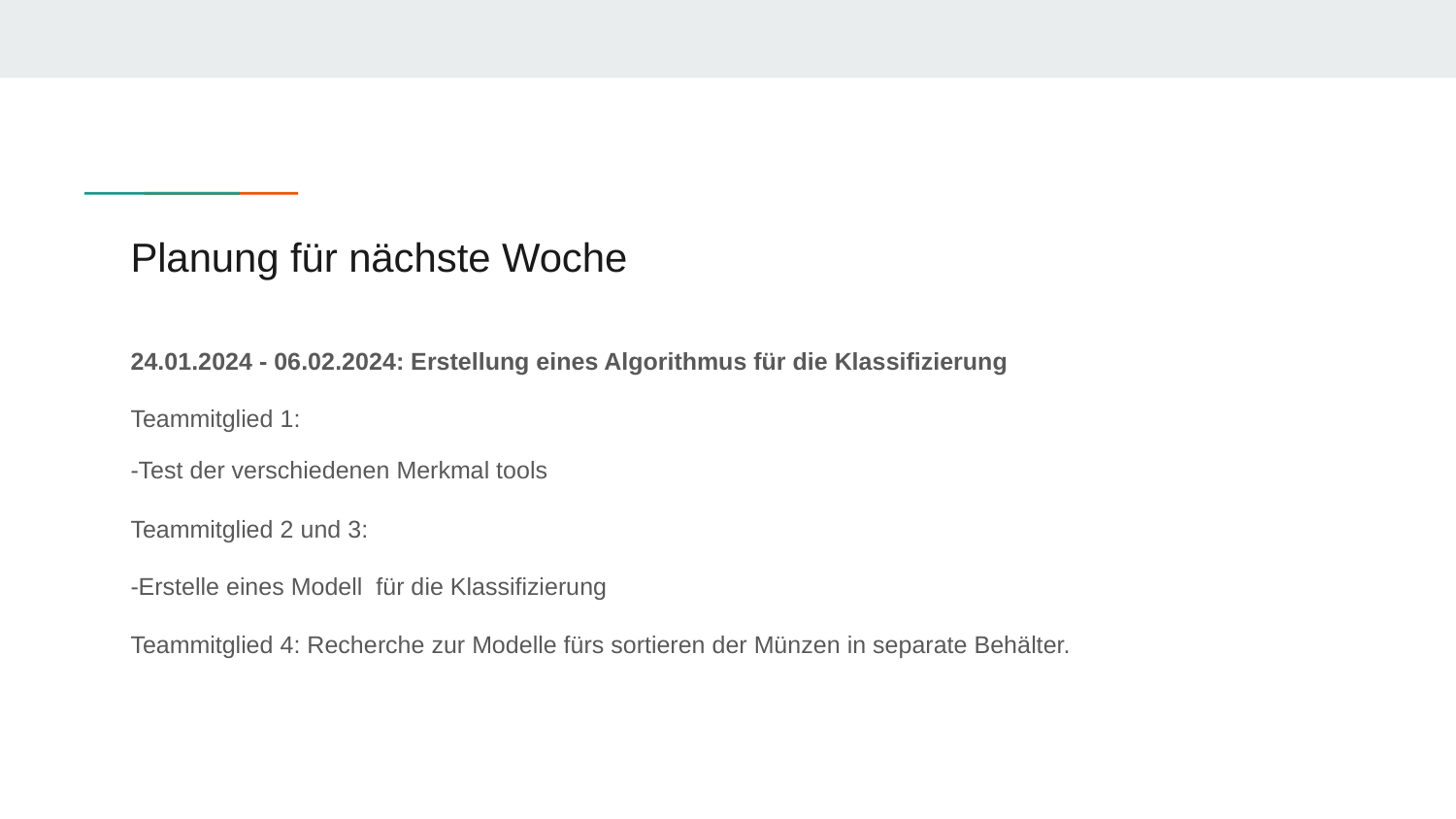

# Planung für nächste Woche

24.01.2024 - 06.02.2024: Erstellung eines Algorithmus für die Klassifizierung

Teammitglied 1:
-Test der verschiedenen Merkmal tools

Teammitglied 2 und 3:

-Erstelle eines Modell  für die Klassifizierung

Teammitglied 4: Recherche zur Modelle fürs sortieren der Münzen in separate Behälter.